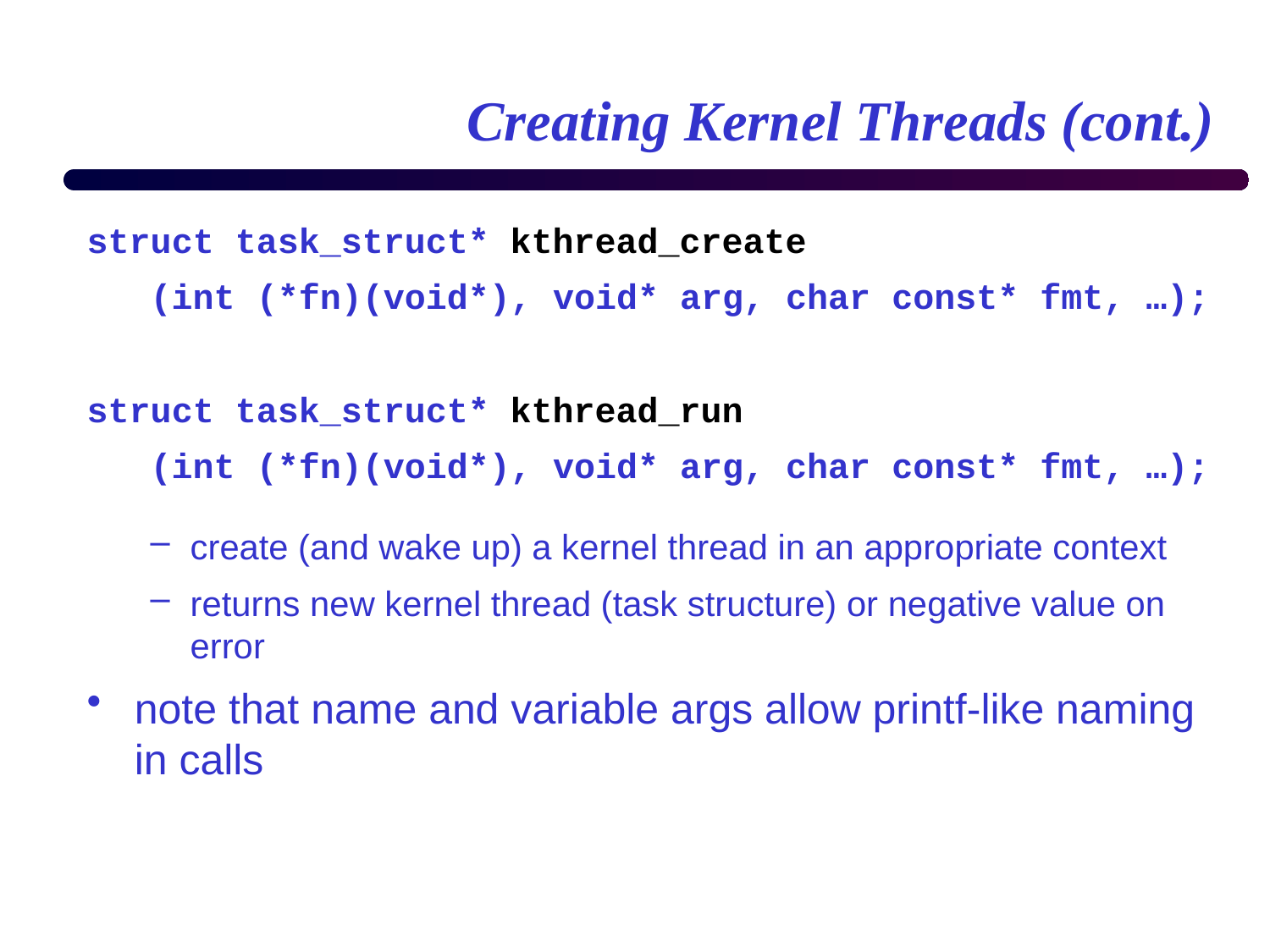

# Creating Kernel Threads (cont.)
struct task_struct* kthread_create
   (int (*fn)(void*), void* arg, char const* fmt, …);

struct task_struct* kthread_run
   (int (*fn)(void*), void* arg, char const* fmt, …);
create (and wake up) a kernel thread in an appropriate context
returns new kernel thread (task structure) or negative value on error
note that name and variable args allow printf-like naming in calls